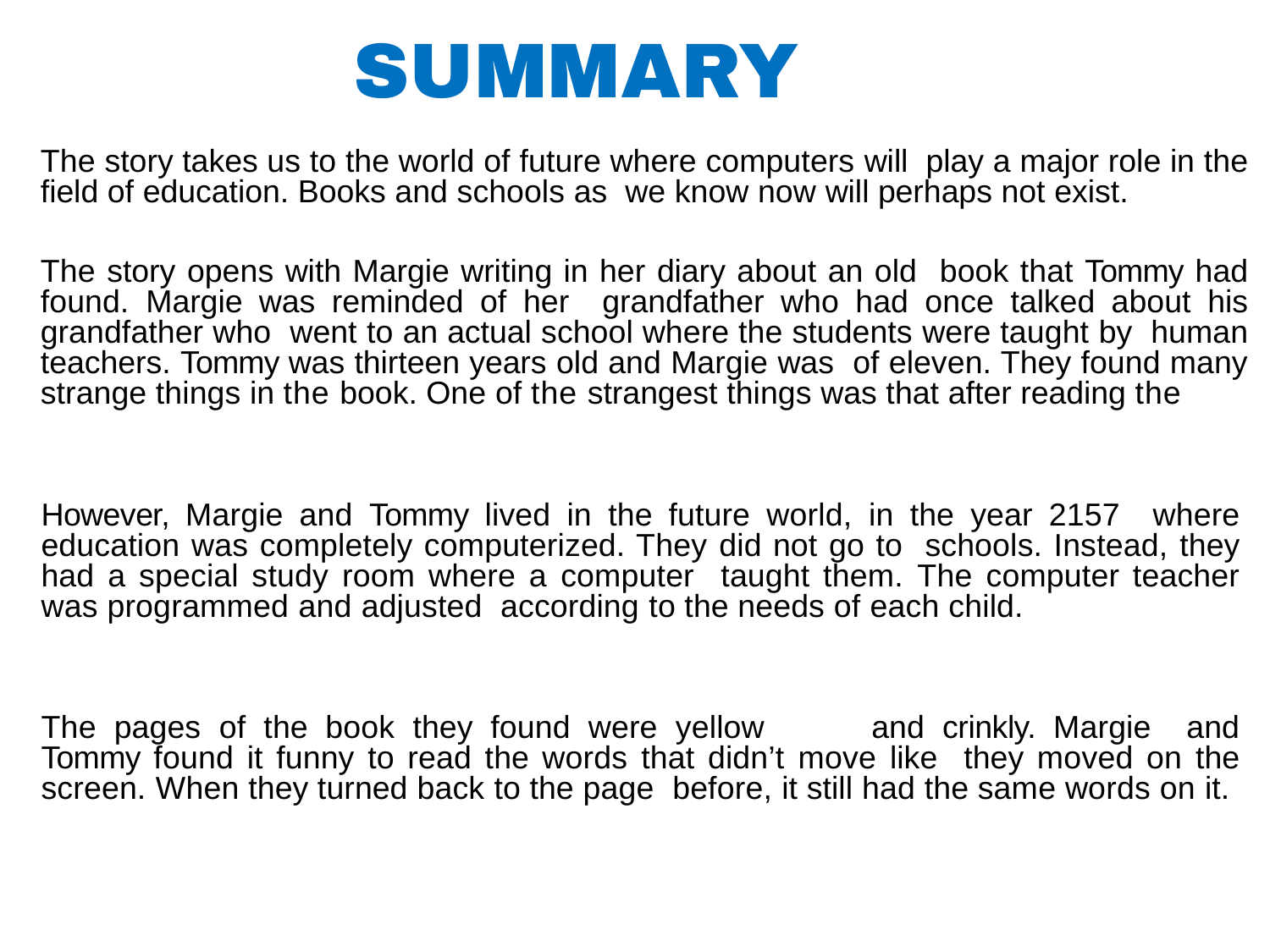

# SUMMARY
The story takes us to the world of future where computers will  play a major role in the field of education. Books and schools as  we know now will perhaps not exist.

The story opens with Margie writing in her diary about an old  book that Tommy had found. Margie was reminded of her  grandfather who had once talked about his grandfather who  went to an actual school where the students were taught by  human teachers. Tommy was thirteen years old and Margie was  of eleven. They found many strange things in the book. One of the strangest things was that after reading the

However, Margie and Tommy lived in the future world, in the year 2157  where education was completely computerized. They did not go to  schools. Instead, they had a special study room where a computer  taught them. The computer teacher was programmed and adjusted  according to the needs of each child.

The pages of the book they found were yellow	and crinkly. Margie  and Tommy found it funny to read the words that didn’t move like  they moved on the screen. When they turned back to the page  before, it still had the same words on it.